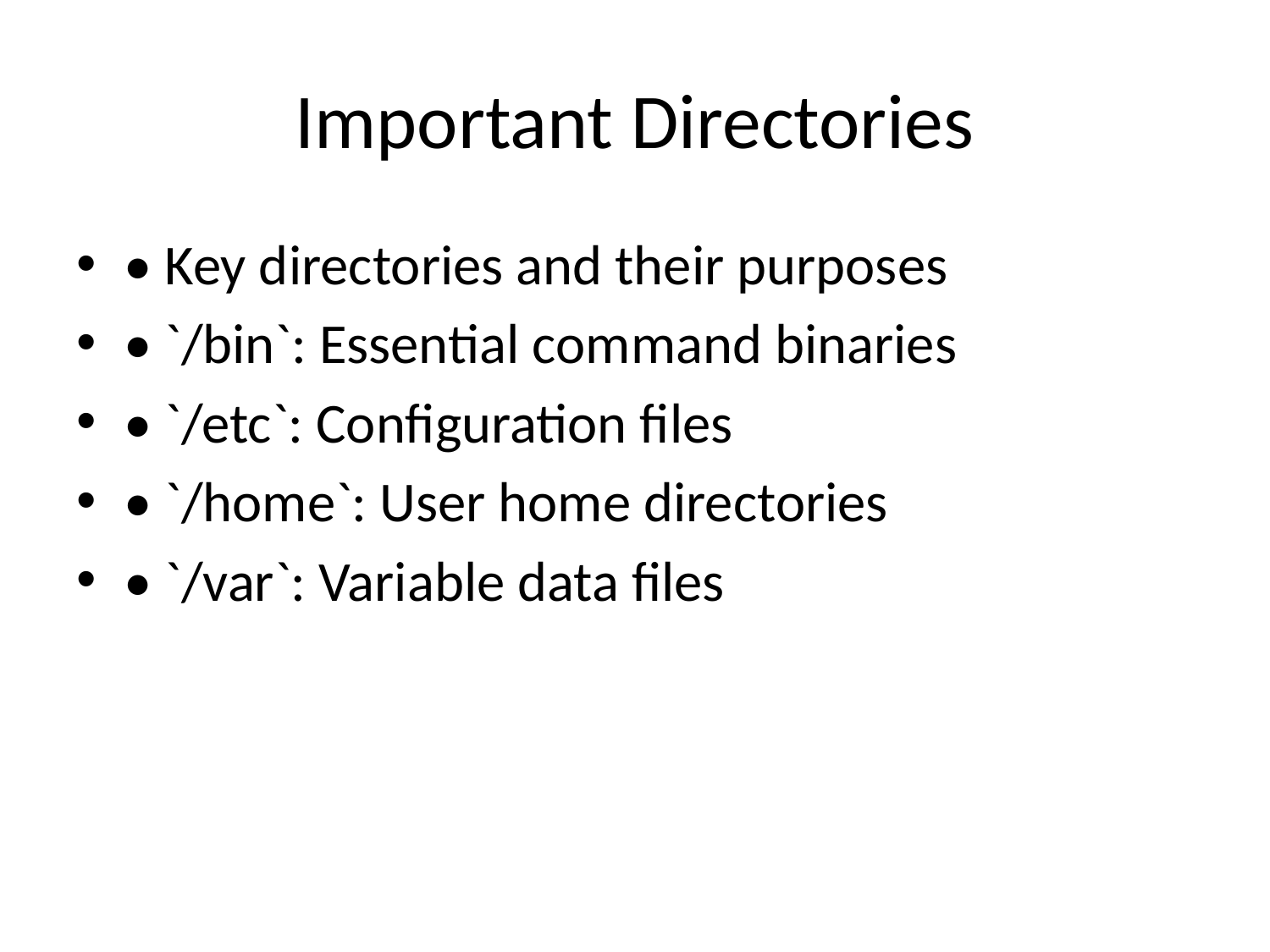

# Important Directories
• Key directories and their purposes
• `/bin`: Essential command binaries
• `/etc`: Configuration files
• `/home`: User home directories
• `/var`: Variable data files